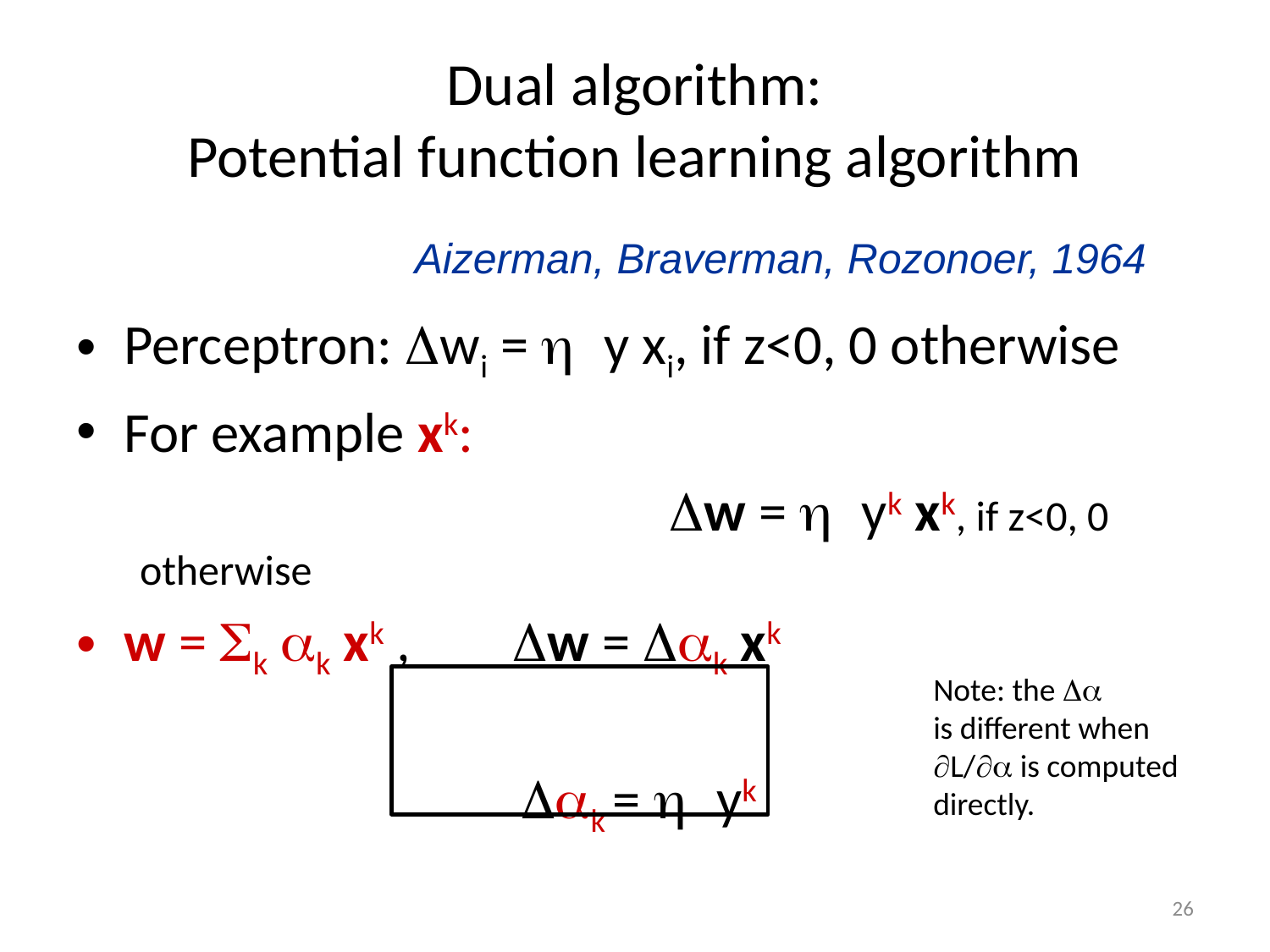

# Dual algorithm: Potential function learning algorithm

Perceptron: Δwi = η y xi, if z<0, 0 otherwise
For example xk:
			      Δw = η yk xk, if z<0, 0 otherwise
w = Σk αk xk ,        Δw = Δαk xk

			Δαk = η yk
Aizerman, Braverman, Rozonoer, 1964
Note: the Δα
is different when
∂L/∂α is computed directly.

26